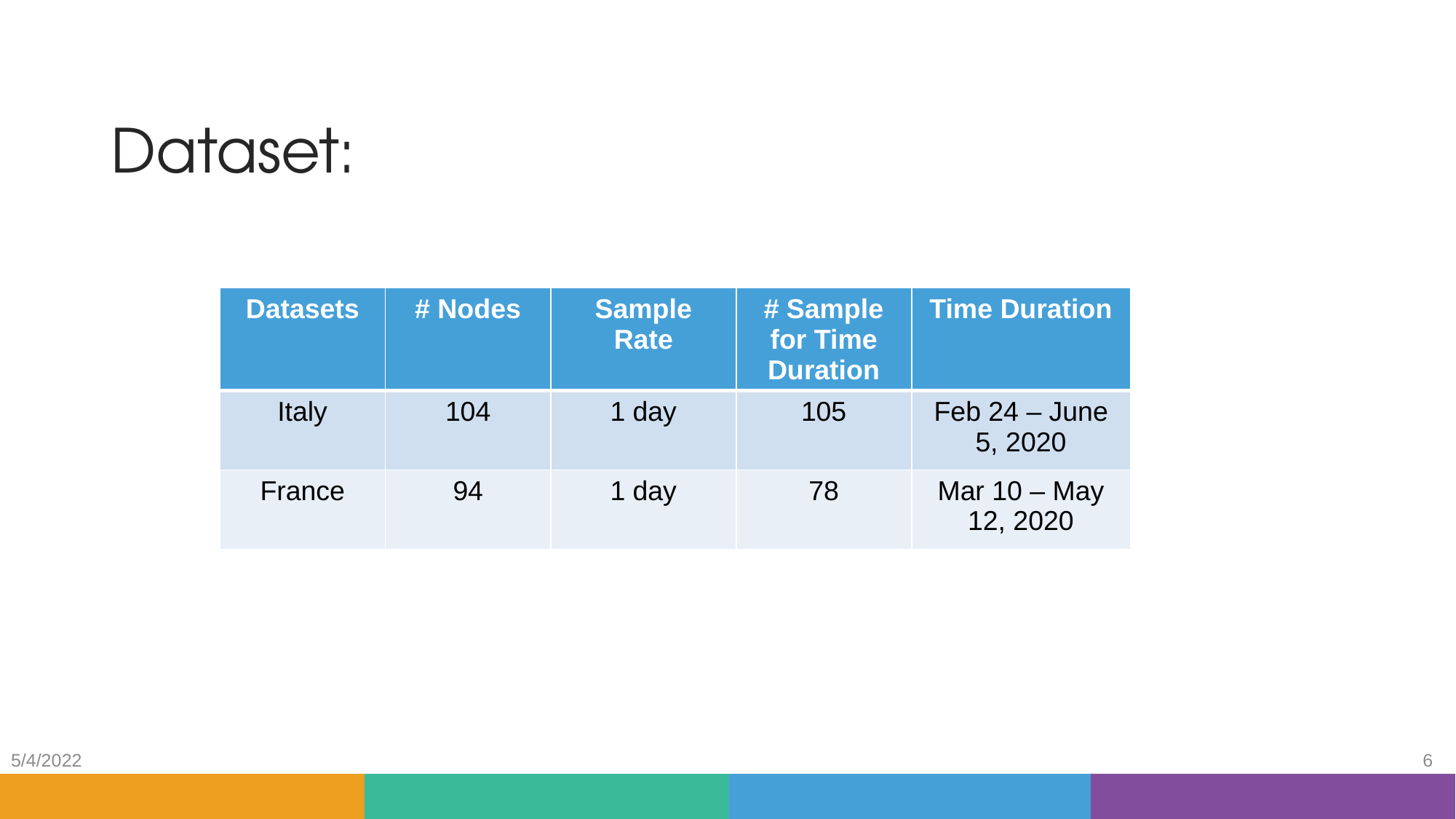

# Dataset:
| Datasets | # Nodes | Sample Rate | # Sample for Time Duration | Time Duration |
| --- | --- | --- | --- | --- |
| Italy | 104 | 1 day | 105 | Feb 24 – June 5, 2020 |
| France | 94 | 1 day | 78 | Mar 10 – May 12, 2020 |
6
5/4/2022